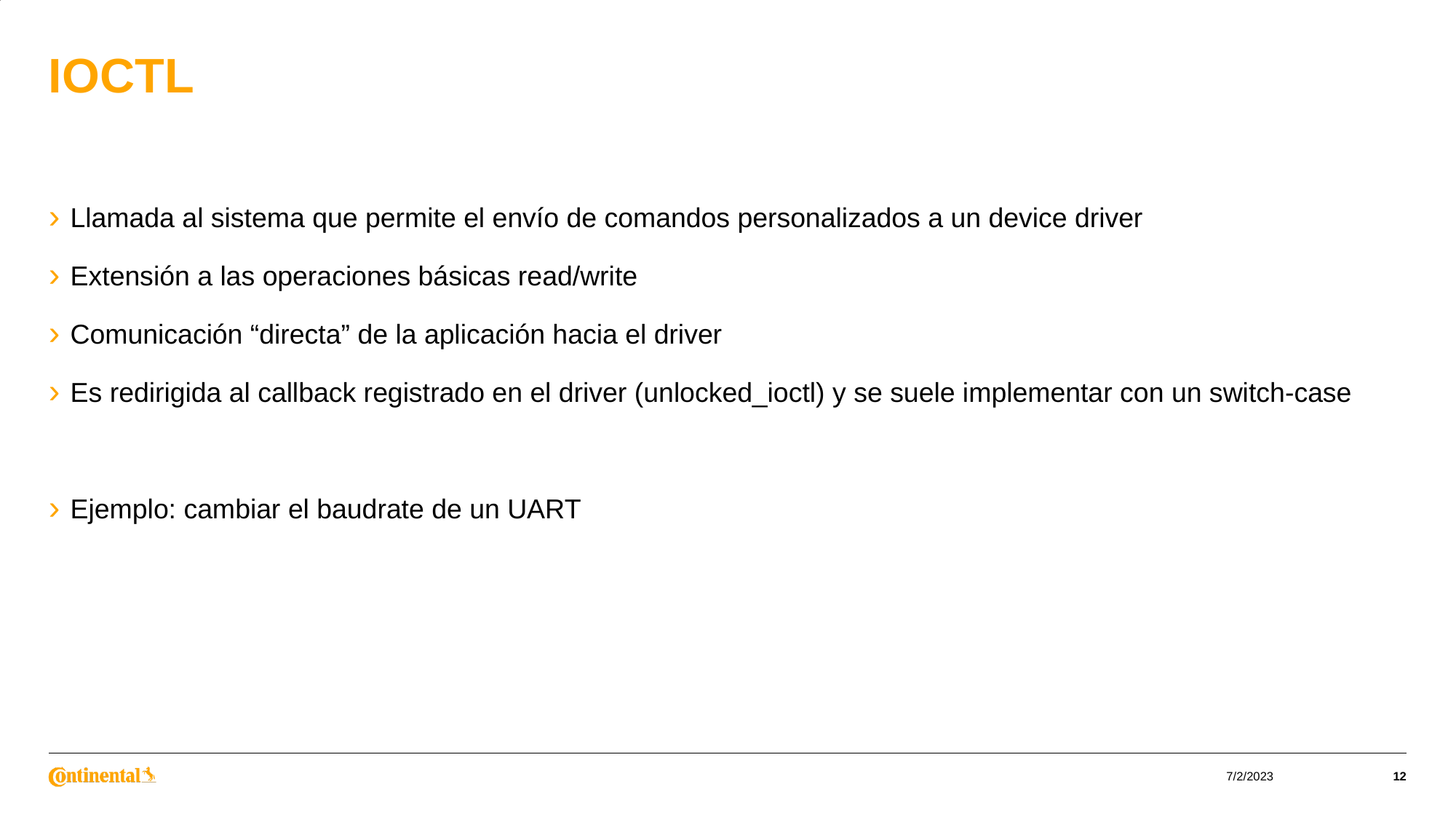

# IOCTL
Llamada al sistema que permite el envío de comandos personalizados a un device driver
Extensión a las operaciones básicas read/write
Comunicación “directa” de la aplicación hacia el driver
Es redirigida al callback registrado en el driver (unlocked_ioctl) y se suele implementar con un switch-case

Ejemplo: cambiar el baudrate de un UART

7/2/2023
12